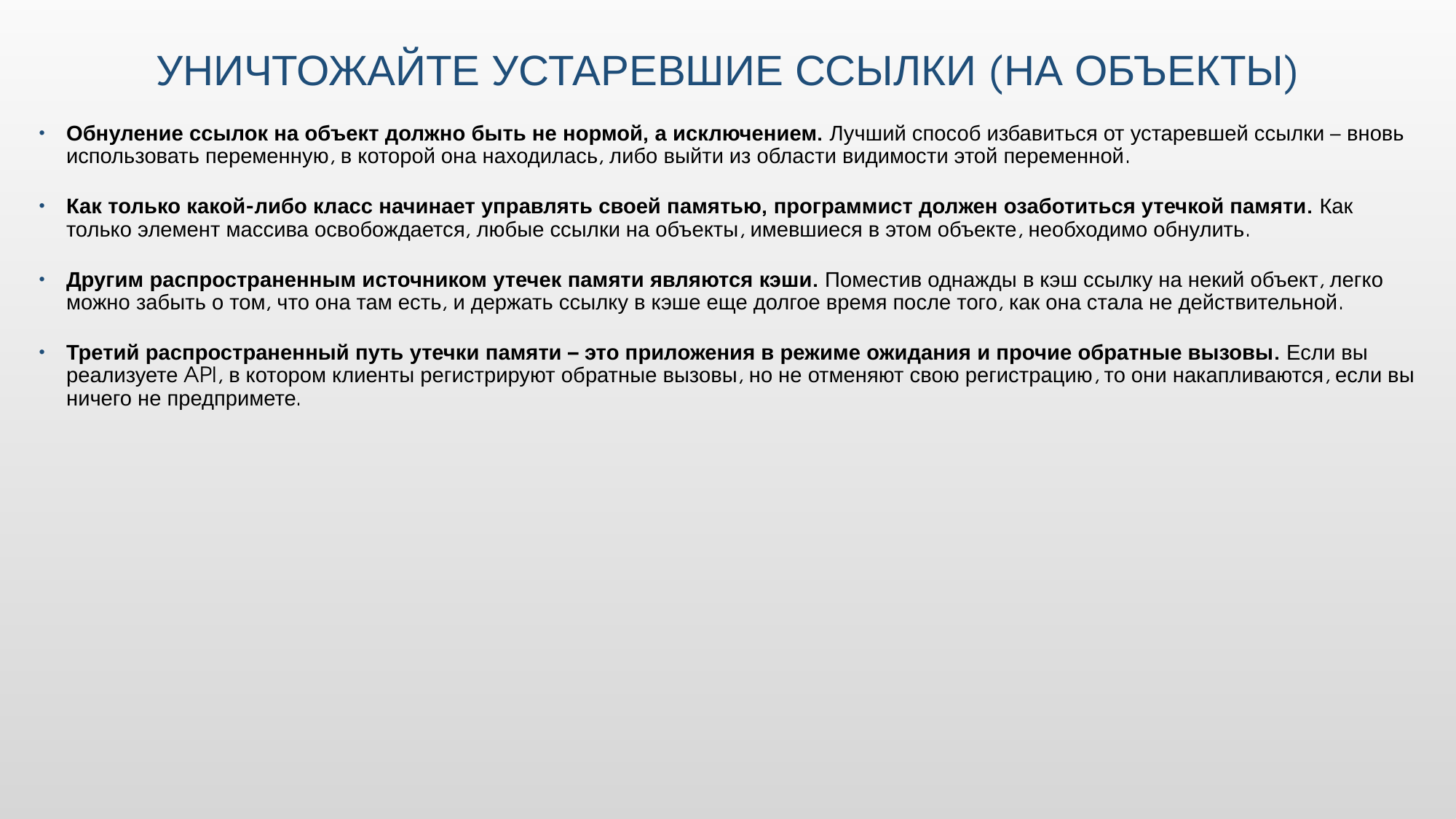

# Уничтожайте устаревшие ссылки (на объекты)
Обнуление ссылок на объект должно быть не нормой, а исключением. Лучший способ избавиться от устаревшей ссылки – вновь использовать переменную, в которой она находилась, либо выйти из области видимости этой переменной.
Как только какой-либо класс начинает управлять своей памятью, программист должен озаботиться утечкой памяти. Как только элемент массива освобождается, любые ссылки на объекты, имевшиеся в этом объекте, необходимо обнулить.
Другим распространенным источником утечек памяти являются кэши. Поместив однажды в кэш ссылку на некий объект, легко можно забыть о том, что она там есть, и держать ссылку в кэше еще долгое время после того, как она стала не действительной.
Третий распространенный путь утечки памяти – это приложения в режиме ожидания и прочие обратные вызовы. Если вы реализуете API, в котором клиенты регистрируют обратные вызовы, но не отменяют свою регистрацию, то они накапливаются, если вы ничего не предпримете.